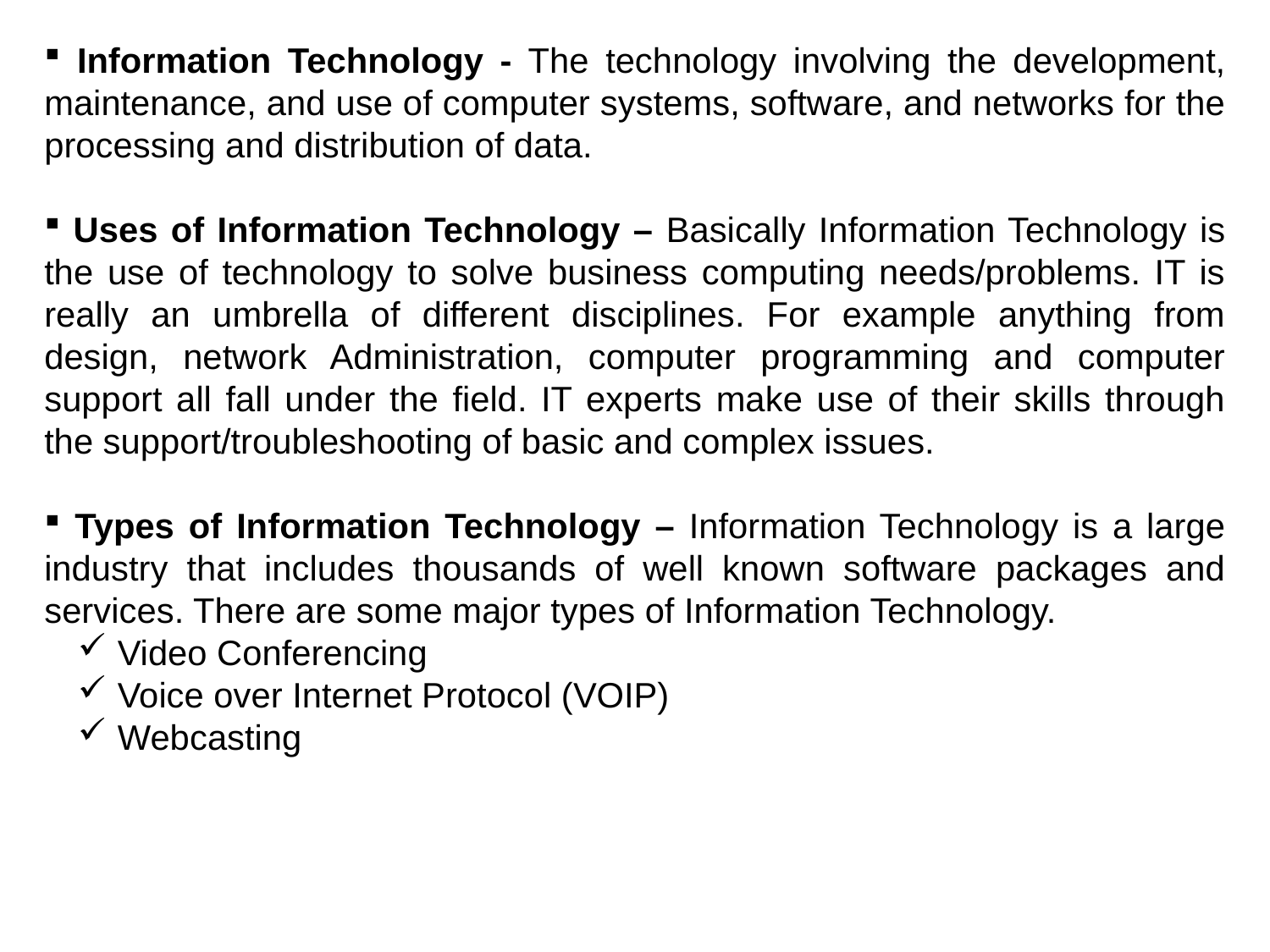

Information Technology - The technology involving the development, maintenance, and use of computer systems, software, and networks for the processing and distribution of data.

 Uses of Information Technology – Basically Information Technology is the use of technology to solve business computing needs/problems. IT is really an umbrella of different disciplines. For example anything from design, network Administration, computer programming and computer support all fall under the field. IT experts make use of their skills through the support/troubleshooting of basic and complex issues.

 Types of Information Technology – Information Technology is a large industry that includes thousands of well known software packages and services. There are some major types of Information Technology.
 Video Conferencing
 Voice over Internet Protocol (VOIP)
 Webcasting